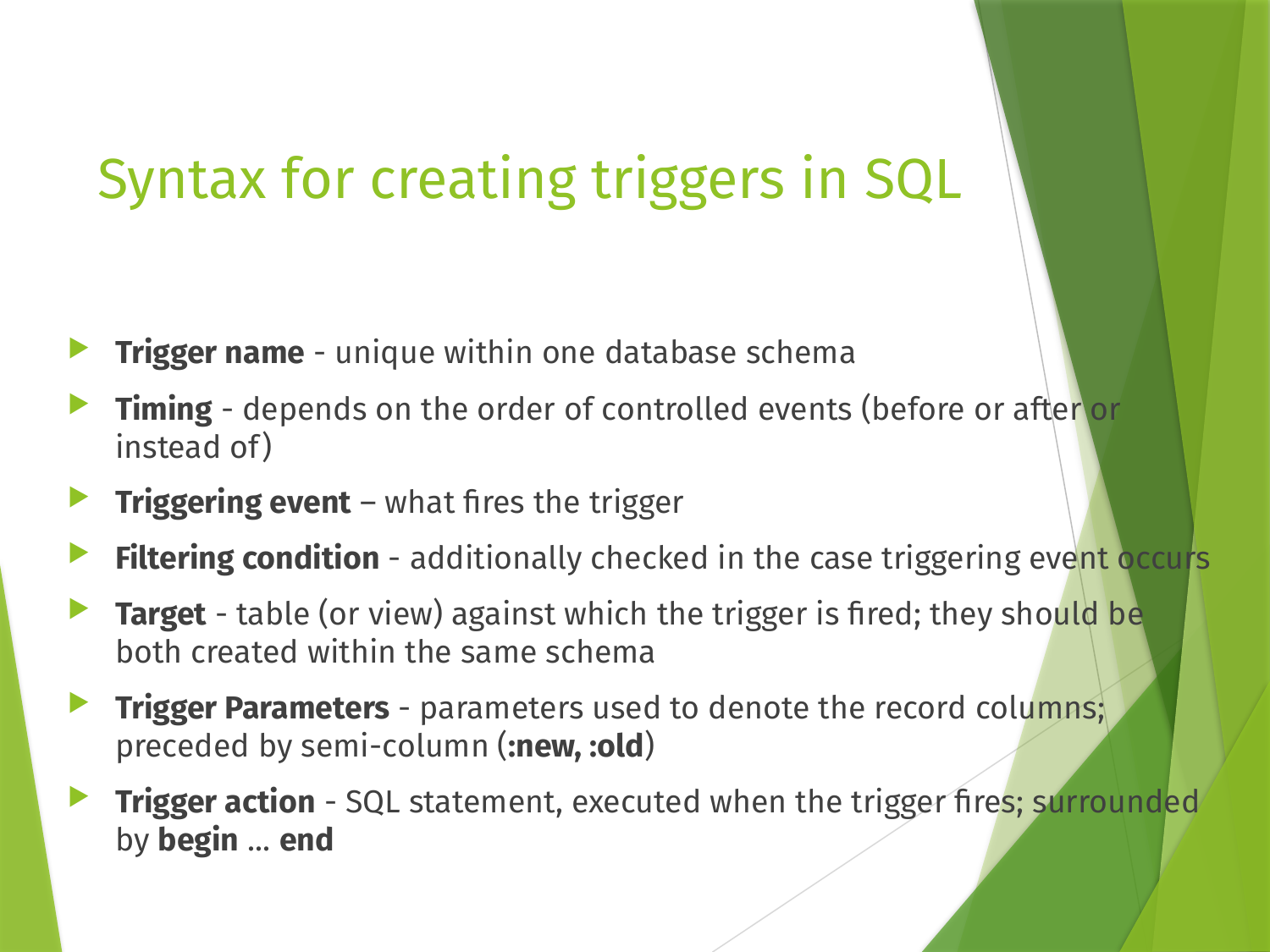

# Syntax for creating triggers in SQL
Trigger name - unique within one database schema
Timing - depends on the order of controlled events (before or after or instead of)
Triggering event – what fires the trigger
Filtering condition - additionally checked in the case triggering event occurs
Target - table (or view) against which the trigger is fired; they should be both created within the same schema
Trigger Parameters - parameters used to denote the record columns; preceded by semi-column (:new, :old)
Trigger action - SQL statement, executed when the trigger fires; surrounded by begin ... end